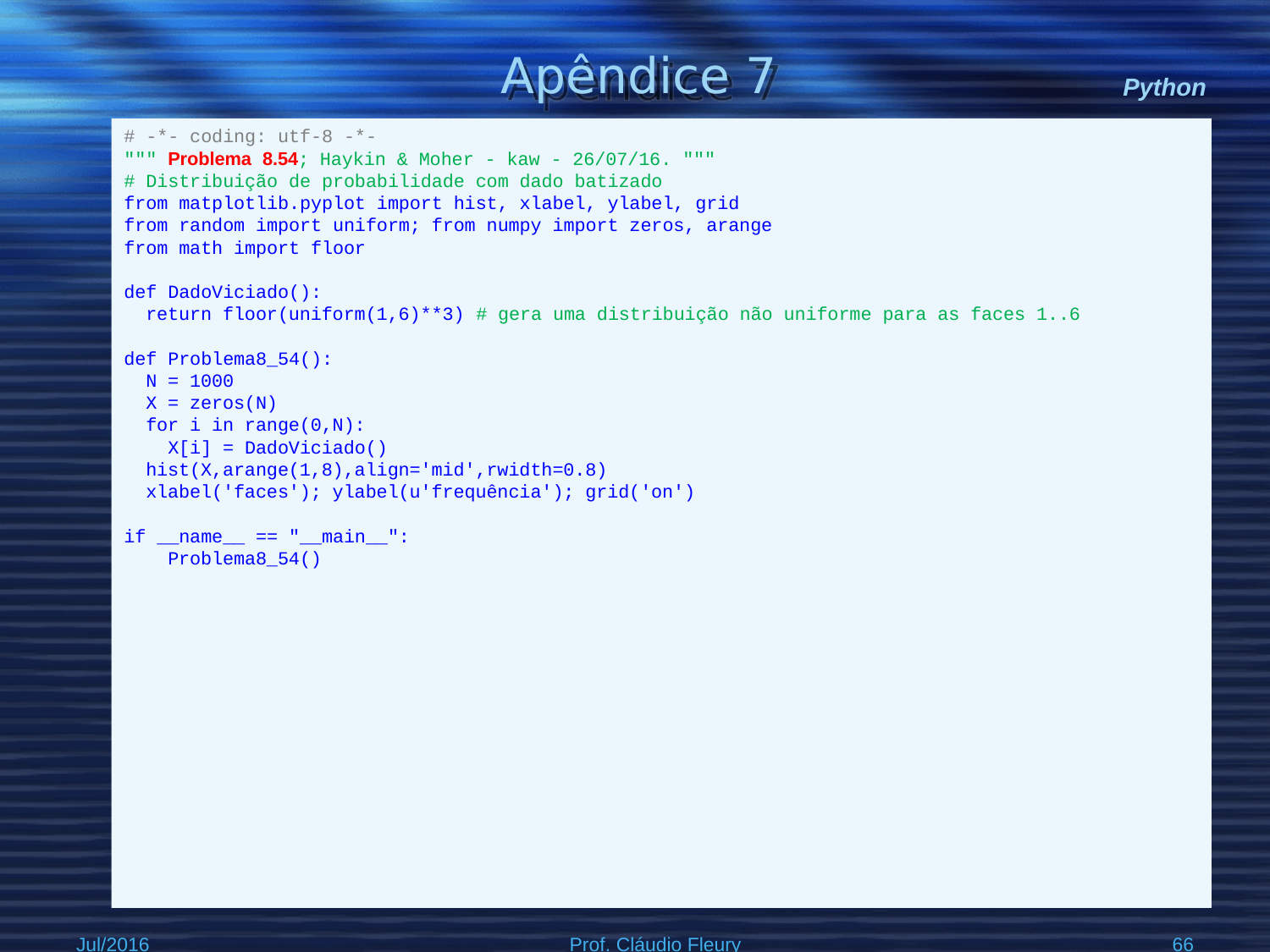

# Apêndice 7
Python
# -*- coding: utf-8 -*-
""" Problema 8.54; Haykin & Moher - kaw - 26/07/16. """
# Distribuição de probabilidade com dado batizado
from matplotlib.pyplot import hist, xlabel, ylabel, grid
from random import uniform; from numpy import zeros, arange
from math import floor

def DadoViciado():
  return floor(uniform(1,6)**3) # gera uma distribuição não uniforme para as faces 1..6

def Problema8_54():
  N = 1000
  X = zeros(N)
  for i in range(0,N):
    X[i] = DadoViciado()
  hist(X,arange(1,8),align='mid',rwidth=0.8)
  xlabel('faces'); ylabel(u'frequência'); grid('on')

if __name__ == "__main__":
    Problema8_54()

Jul/2016
Prof. Cláudio Fleury
66